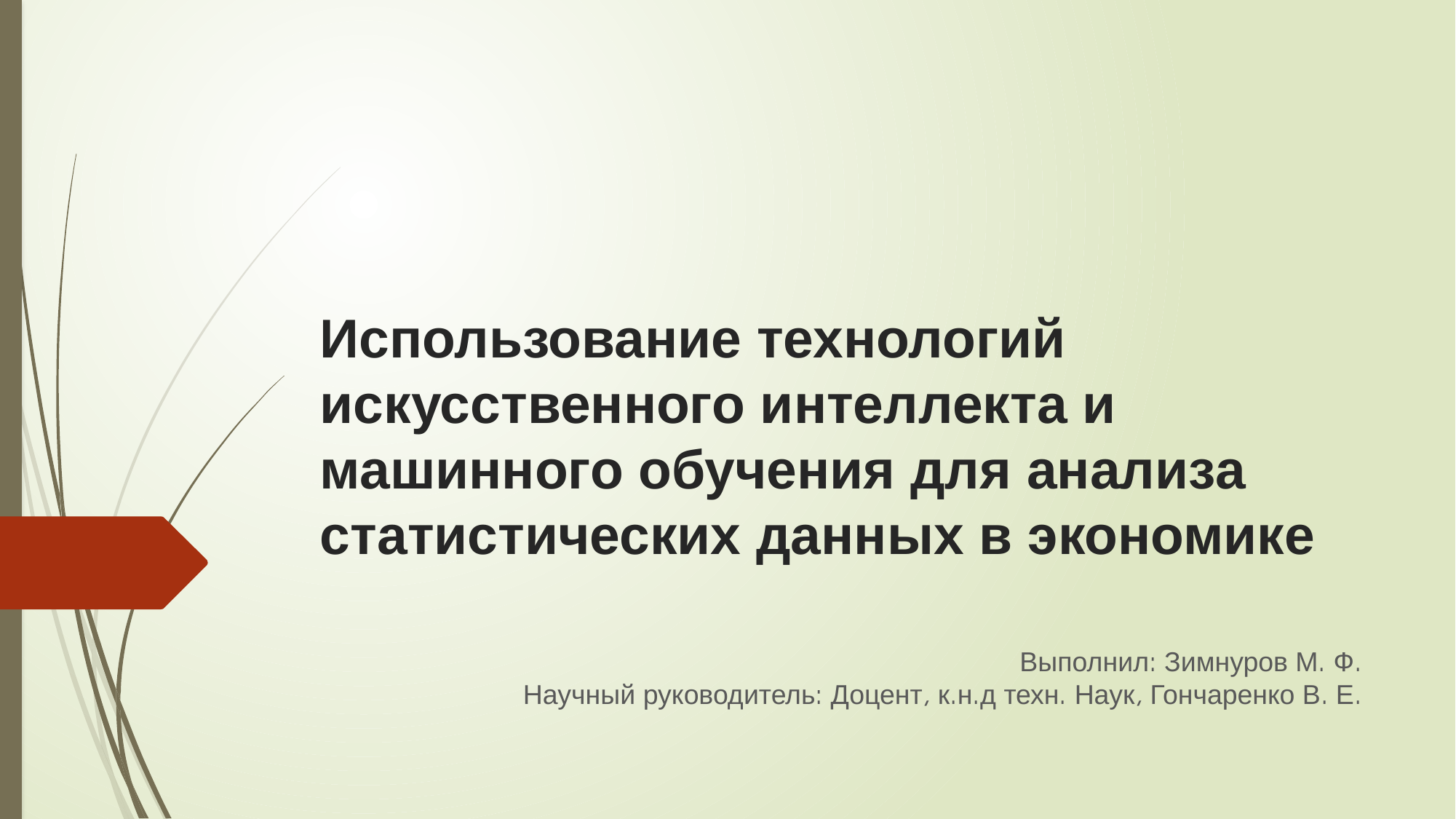

# Использование технологий искусственного интеллекта и машинного обучения для анализа статистических данных в экономике
Выполнил: Зимнуров М. Ф.
Научный руководитель: Доцент, к.н.д техн. Наук, Гончаренко В. Е.